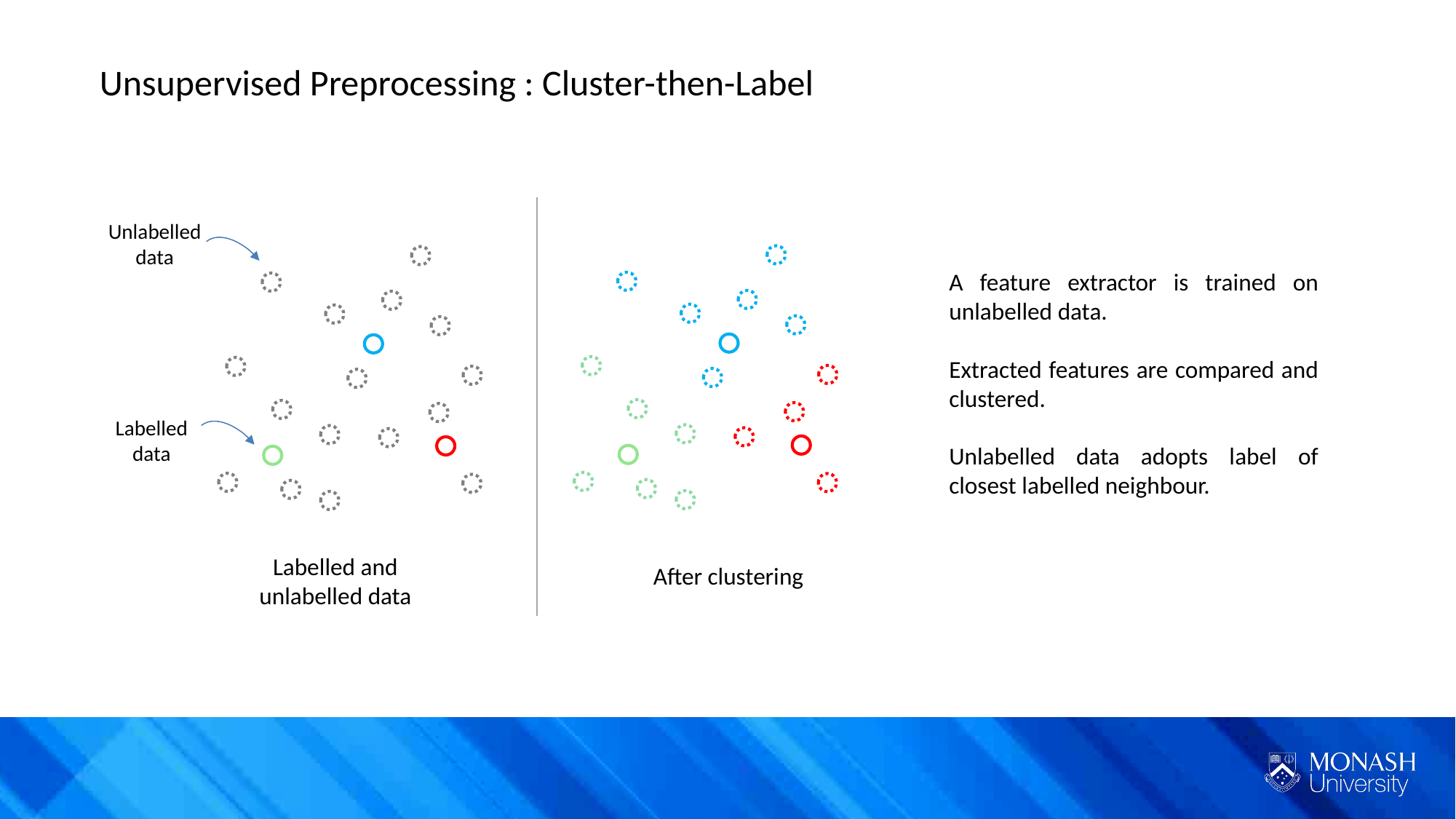

Unsupervised Preprocessing : Cluster-then-Label
Unlabelled data

A feature extractor is trained on unlabelled data.

Extracted features are compared and clustered.

Unlabelled data adopts label of closest labelled neighbour.

Labelled data

Labelled and unlabelled data
After clustering